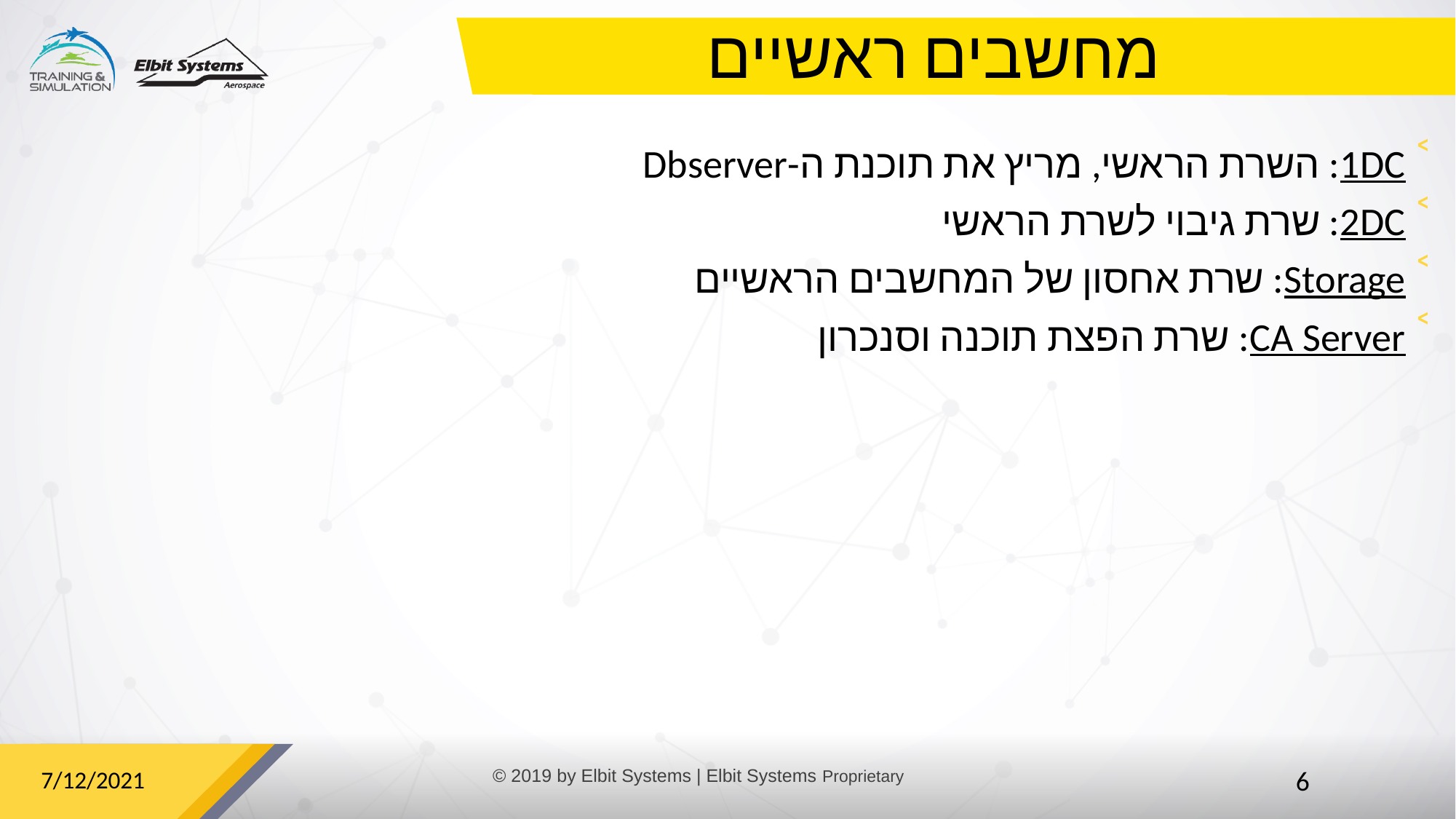

# מחשבים ראשיים
1DC: השרת הראשי, מריץ את תוכנת ה-Dbserver
2DC: שרת גיבוי לשרת הראשי
Storage: שרת אחסון של המחשבים הראשיים
CA Server: שרת הפצת תוכנה וסנכרון